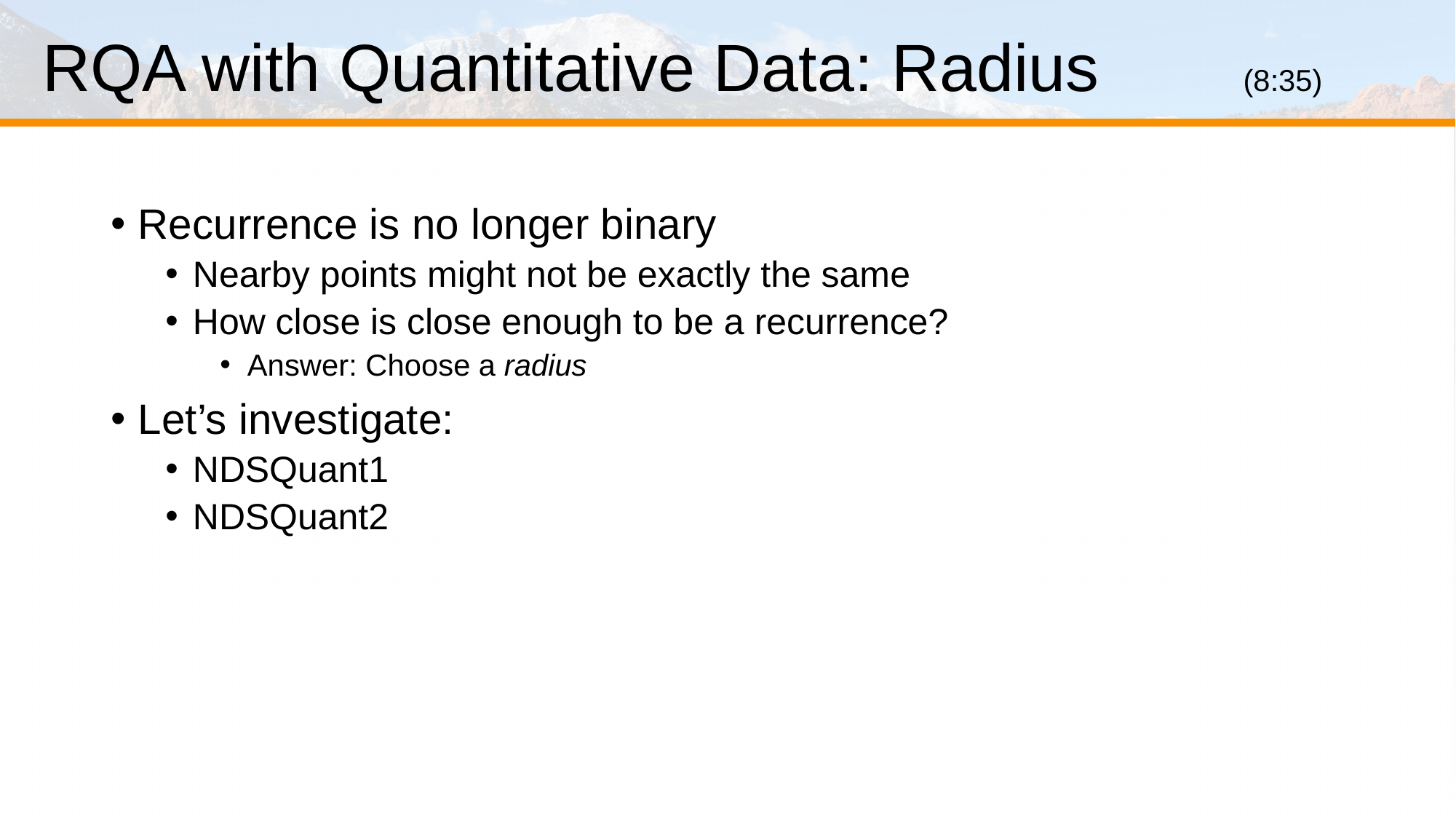

# RQA with Quantitative Data: Radius		(8:35)
Recurrence is no longer binary
Nearby points might not be exactly the same
How close is close enough to be a recurrence?
Answer: Choose a radius
Let’s investigate:
NDSQuant1
NDSQuant2